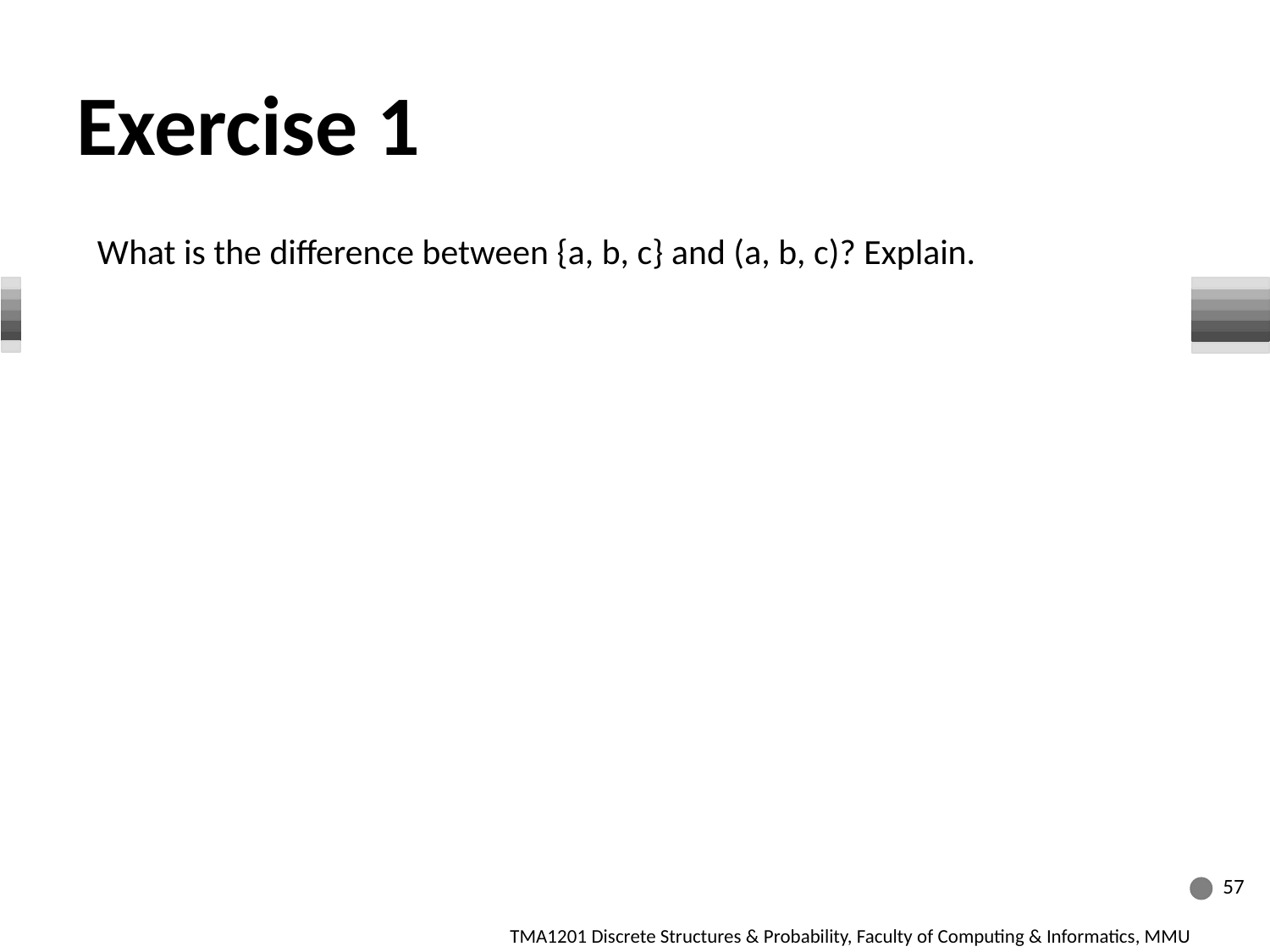

Exercise 1
What is the difference between {a, b, c} and (a, b, c)? Explain.
57
TMA1201 Discrete Structures & Probability, Faculty of Computing & Informatics, MMU